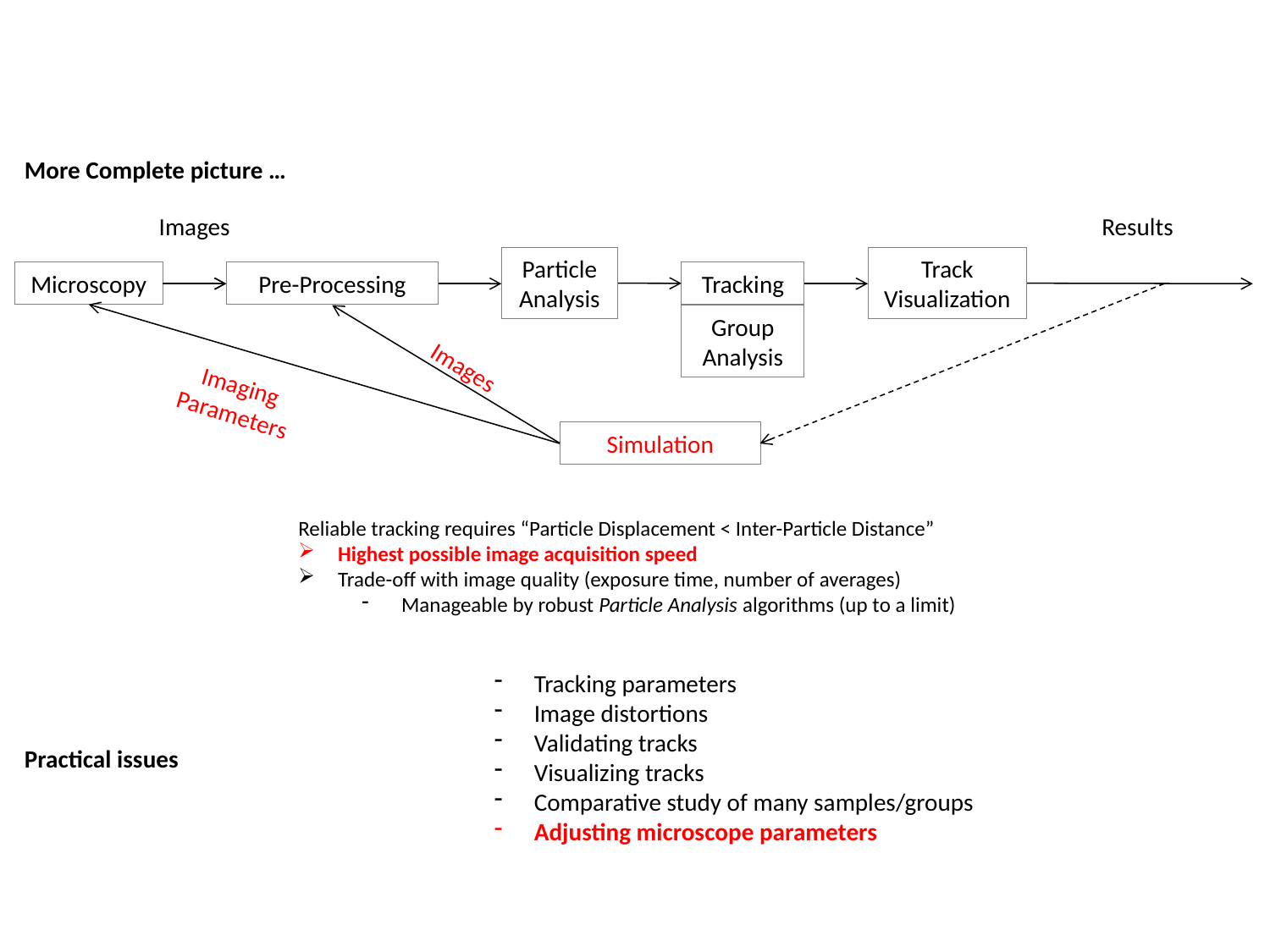

More Complete picture …
Images
Results
Particle Analysis
Track Visualization
Tracking
Microscopy
Pre-Processing
Group Analysis
Images
Imaging Parameters
Simulation
Reliable tracking requires “Particle Displacement < Inter-Particle Distance”
Highest possible image acquisition speed
Trade-off with image quality (exposure time, number of averages)
Manageable by robust Particle Analysis algorithms (up to a limit)
Tracking parameters
Image distortions
Validating tracks
Visualizing tracks
Comparative study of many samples/groups
Adjusting microscope parameters
Practical issues